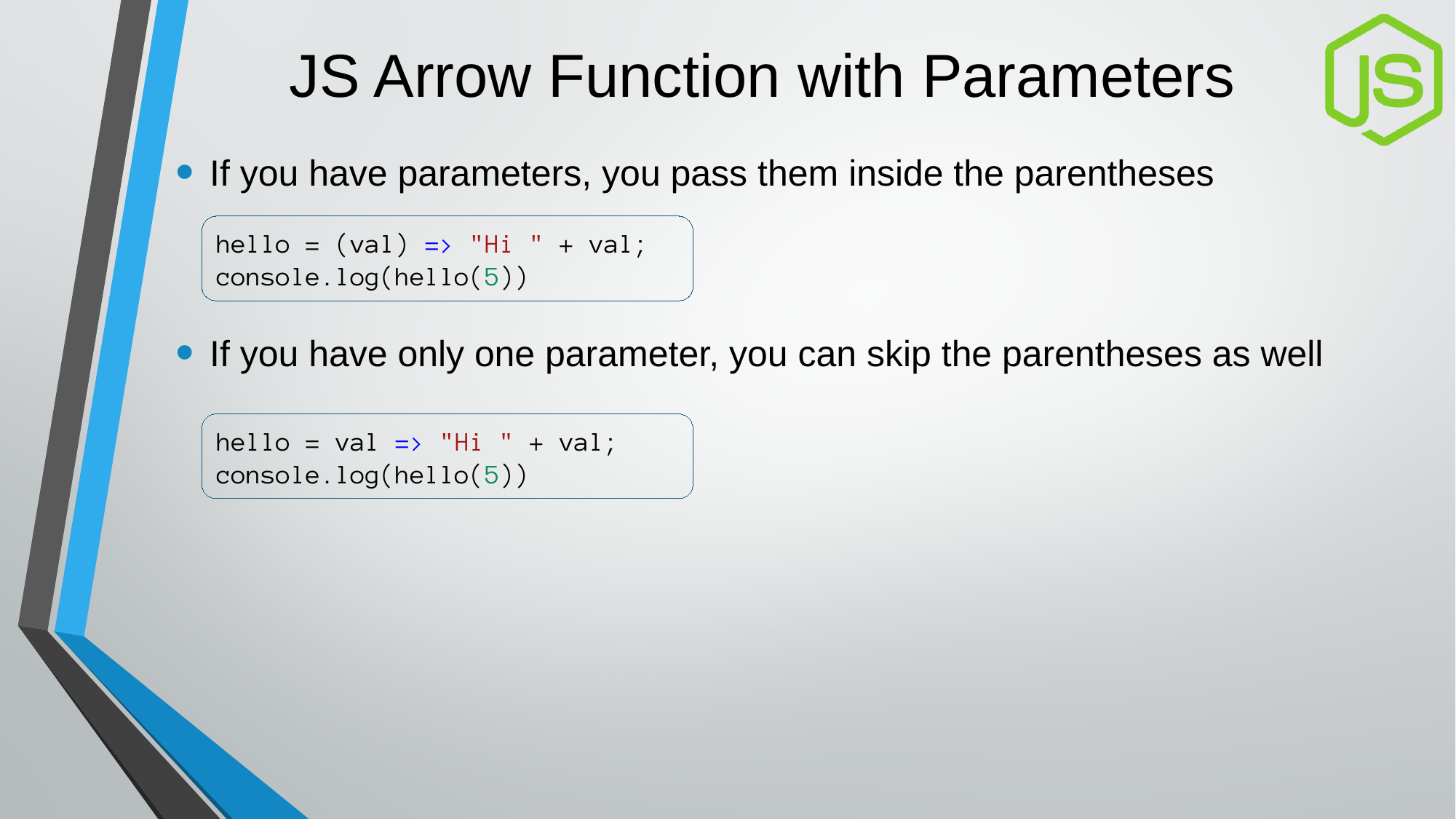

# JS Arrow Function with Parameters
If you have parameters, you pass them inside the parentheses

If you have only one parameter, you can skip the parentheses as well
hello = (val) => "Hi " + val;
console.log(hello(5))
hello = val => "Hi " + val;
console.log(hello(5))